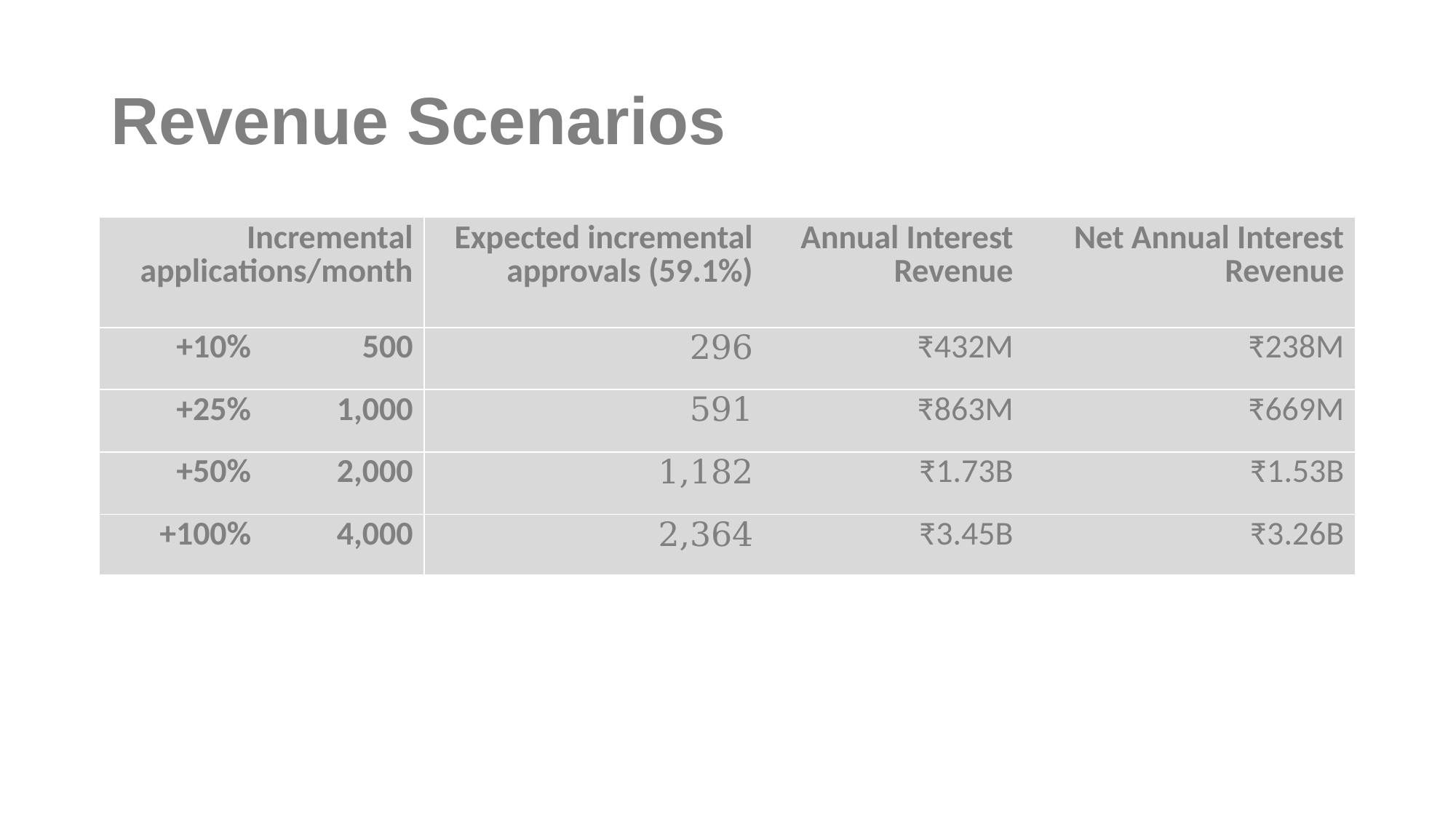

# Revenue Scenarios
| Incremental applications/month |  | Expected incremental approvals (59.1%) | Annual Interest Revenue | Net Annual Interest Revenue |
| --- | --- | --- | --- | --- |
| +10% | 500 | 296 | ₹432M | ₹238M |
| +25% | 1,000 | 591 | ₹863M | ₹669M |
| --- | --- | --- | --- | --- |
| +50% | 2,000 | 1,182 | ₹1.73B | ₹1.53B |
| --- | --- | --- | --- | --- |
| +100% | 4,000 | 2,364 | ₹3.45B | ₹3.26B |
| --- | --- | --- | --- | --- |